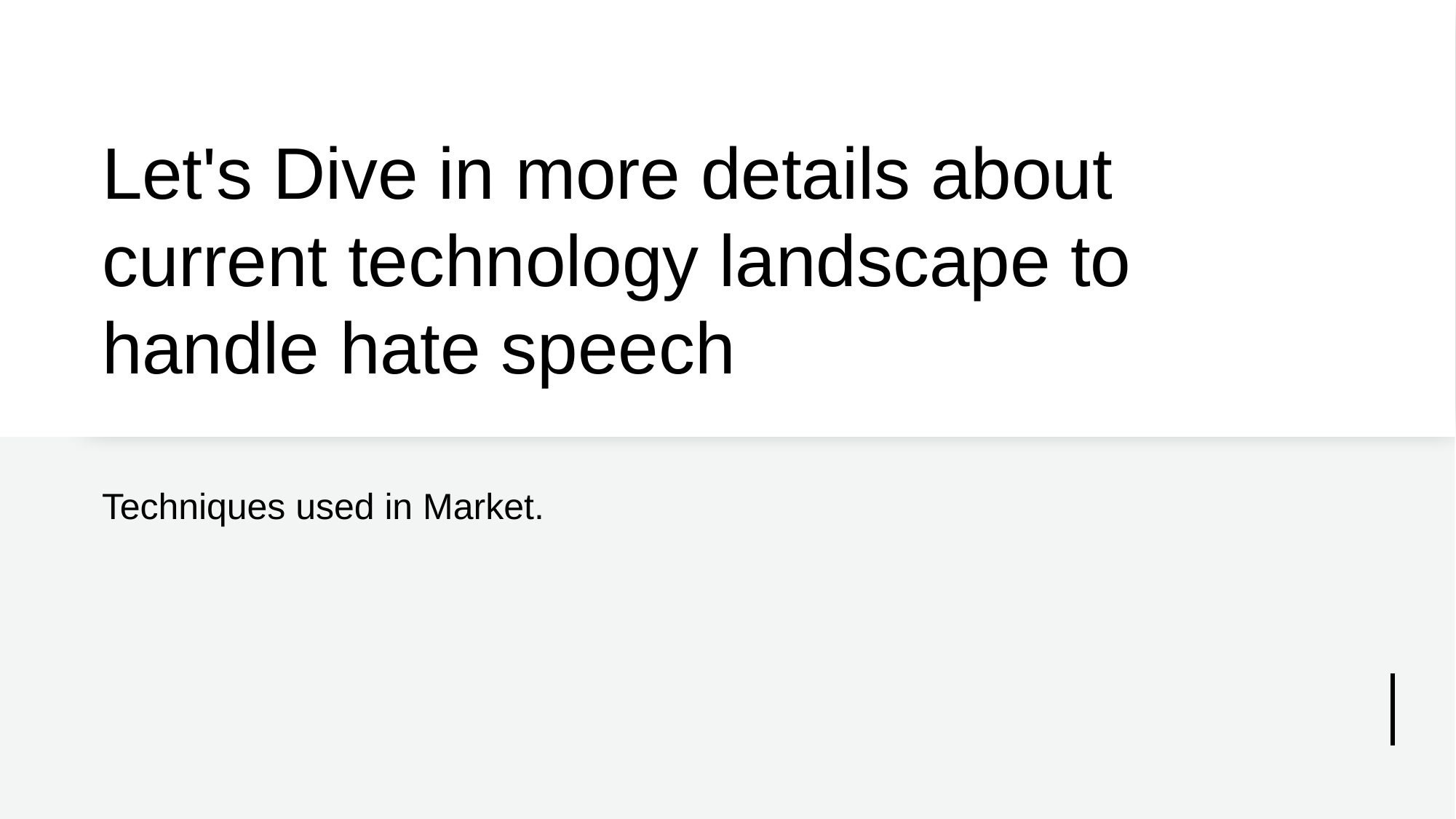

# Let's Dive in more details about current technology landscape to handle hate speech
Techniques used in Market.